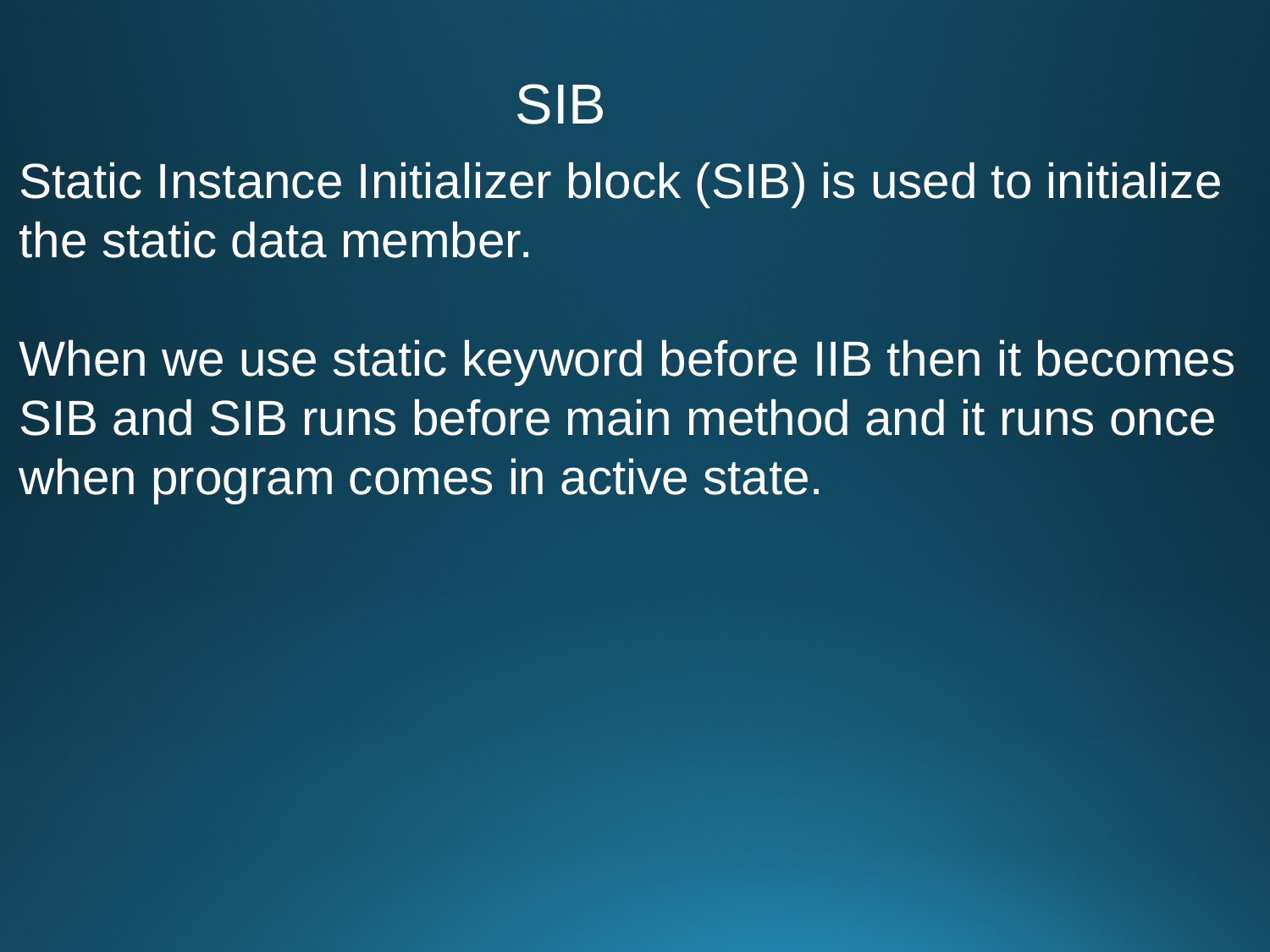

SIB
Static Instance Initializer block (SIB) is used to initialize the static data member.

When we use static keyword before IIB then it becomes SIB and SIB runs before main method and it runs once when program comes in active state.